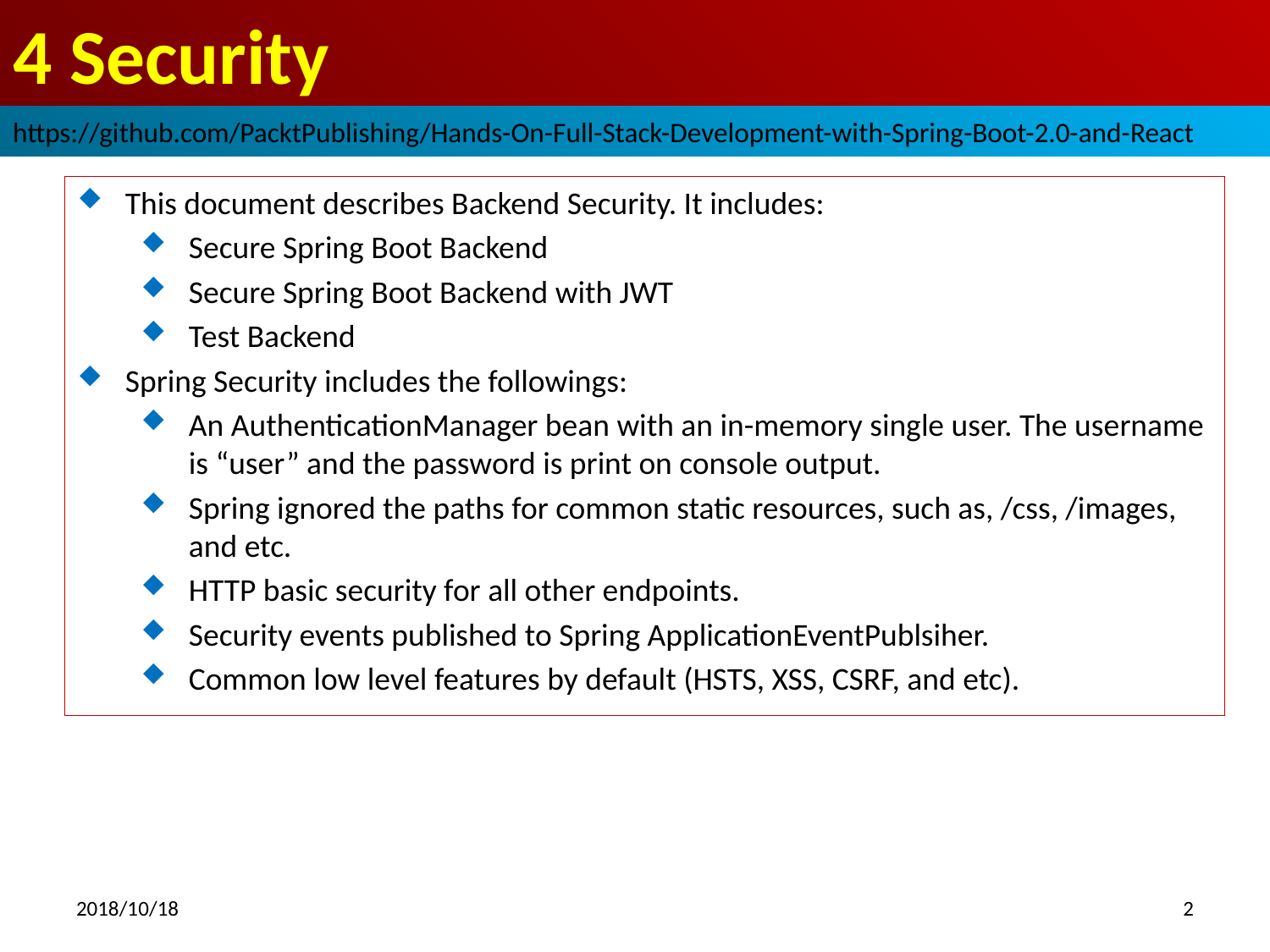

# 4 Security
https://github.com/PacktPublishing/Hands-On-Full-Stack-Development-with-Spring-Boot-2.0-and-React
This document describes Backend Security. It includes:
Secure Spring Boot Backend
Secure Spring Boot Backend with JWT
Test Backend
Spring Security includes the followings:
An AuthenticationManager bean with an in-memory single user. The username is “user” and the password is print on console output.
Spring ignored the paths for common static resources, such as, /css, /images, and etc.
HTTP basic security for all other endpoints.
Security events published to Spring ApplicationEventPublsiher.
Common low level features by default (HSTS, XSS, CSRF, and etc).

2018/10/18
2